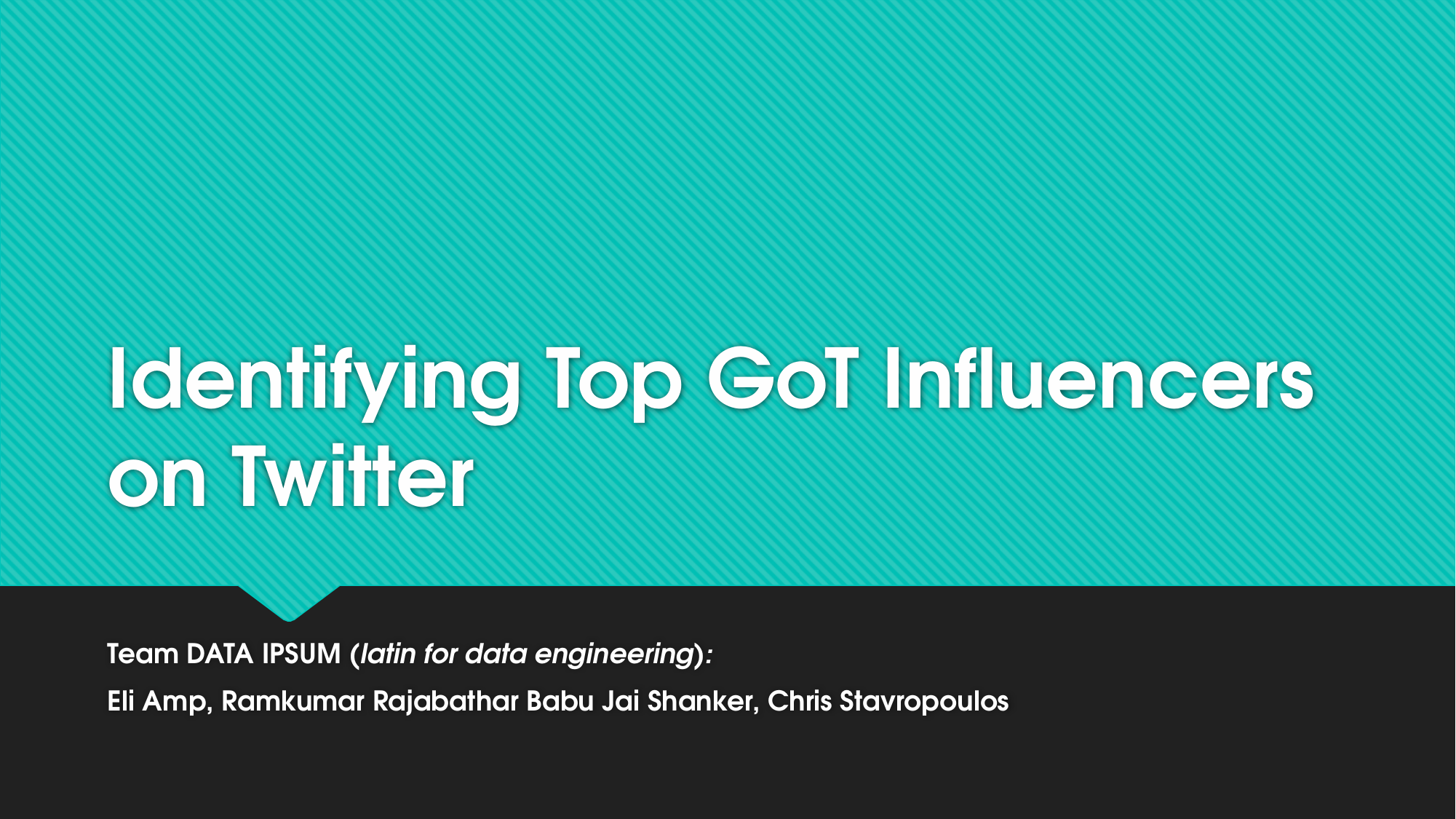

# Identifying Top GoT Influencers on Twitter
Team DATA IPSUM (latin for data engineering):
Eli Amp, Ramkumar Rajabathar Babu Jai Shanker, Chris Stavropoulos